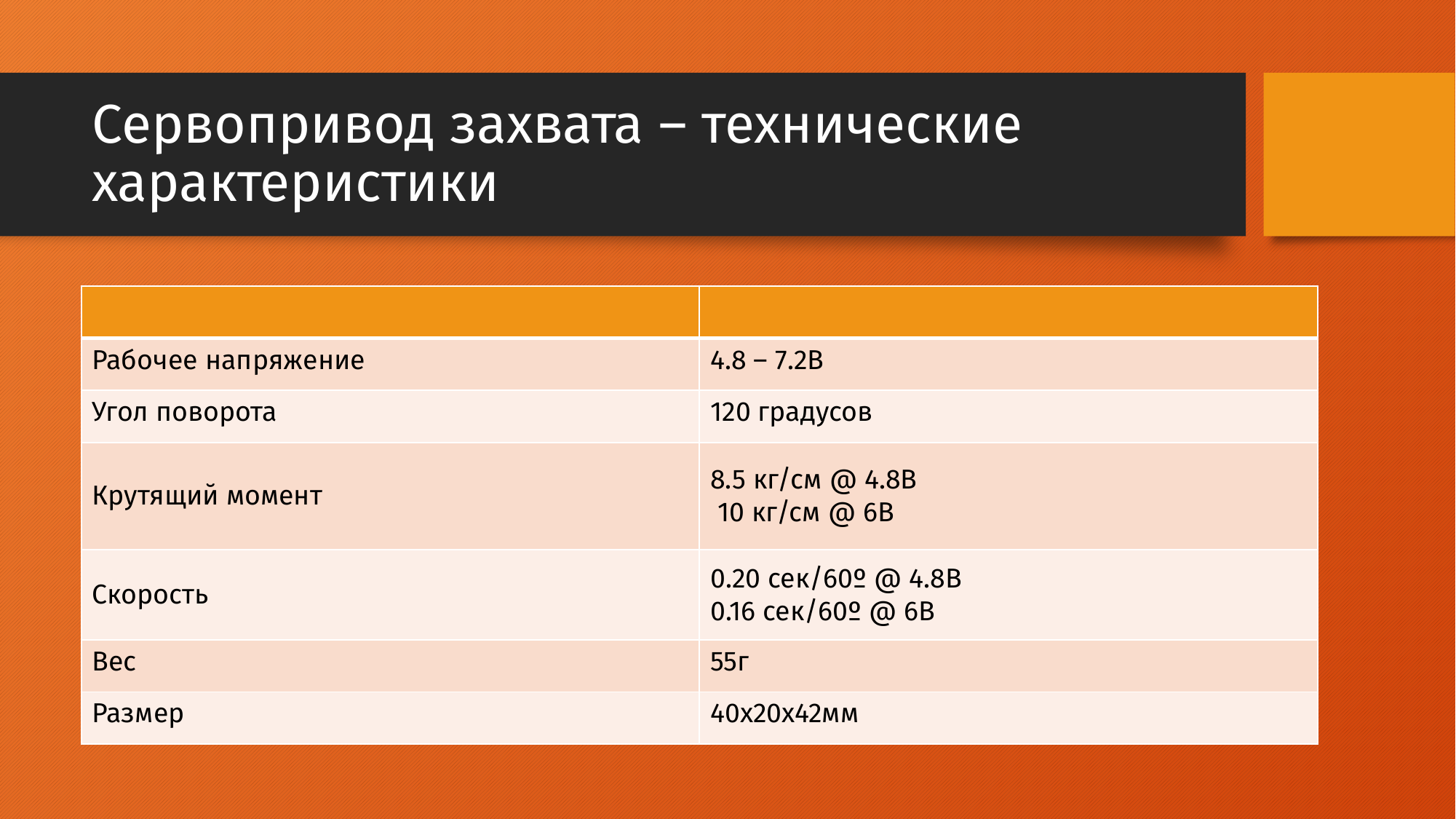

# Сервопривод захвата – технические характеристики
|  |  |
| --- | --- |
| Рабочее напряжение | 4.8 – 7.2В |
| Угол поворота | 120 градусов |
| Крутящий момент | 8.5 кг/см @ 4.8В 10 кг/см @ 6В |
| Скорость | 0.20 сек/60º @ 4.8В 0.16 сек/60º @ 6В |
| Вес | 55г |
| Размер | 40х20х42мм |